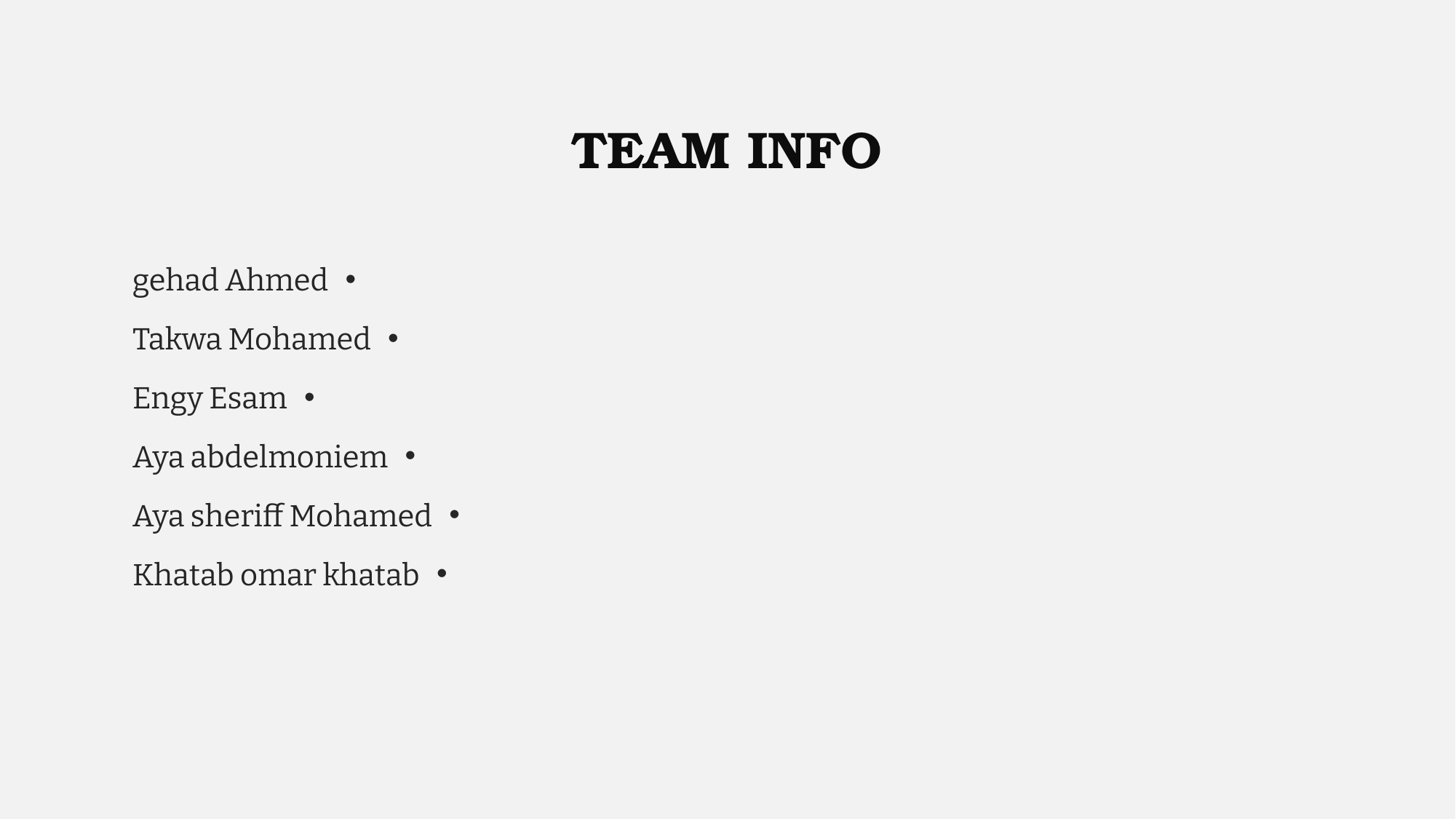

# team info
gehad Ahmed
Takwa Mohamed
Engy Esam
Aya abdelmoniem
Aya sheriff Mohamed
Khatab omar khatab